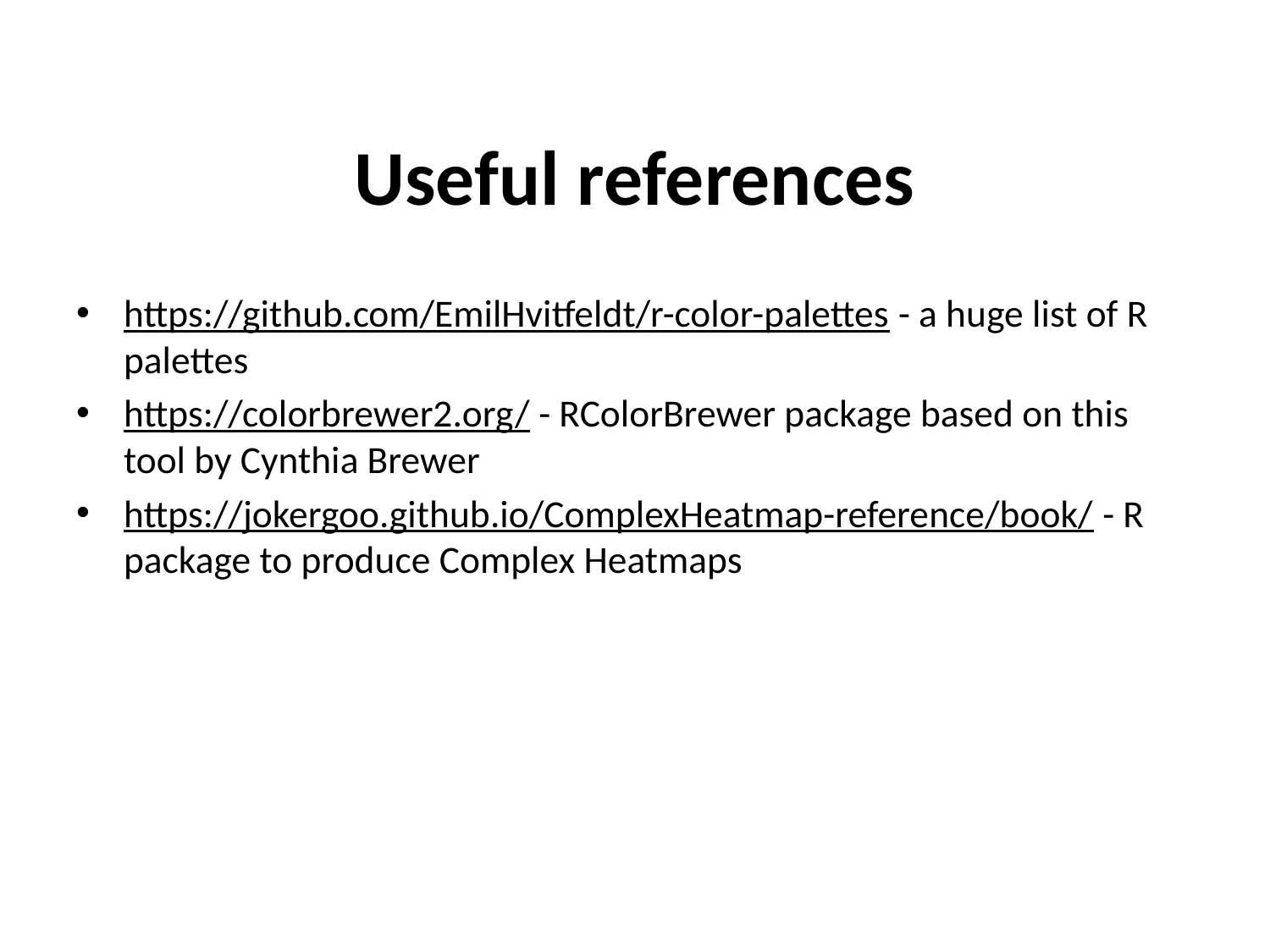

Useful references
https://github.com/EmilHvitfeldt/r-color-palettes - a huge list of R palettes
https://colorbrewer2.org/ - RColorBrewer package based on this tool by Cynthia Brewer
https://jokergoo.github.io/ComplexHeatmap-reference/book/ - R package to produce Complex Heatmaps